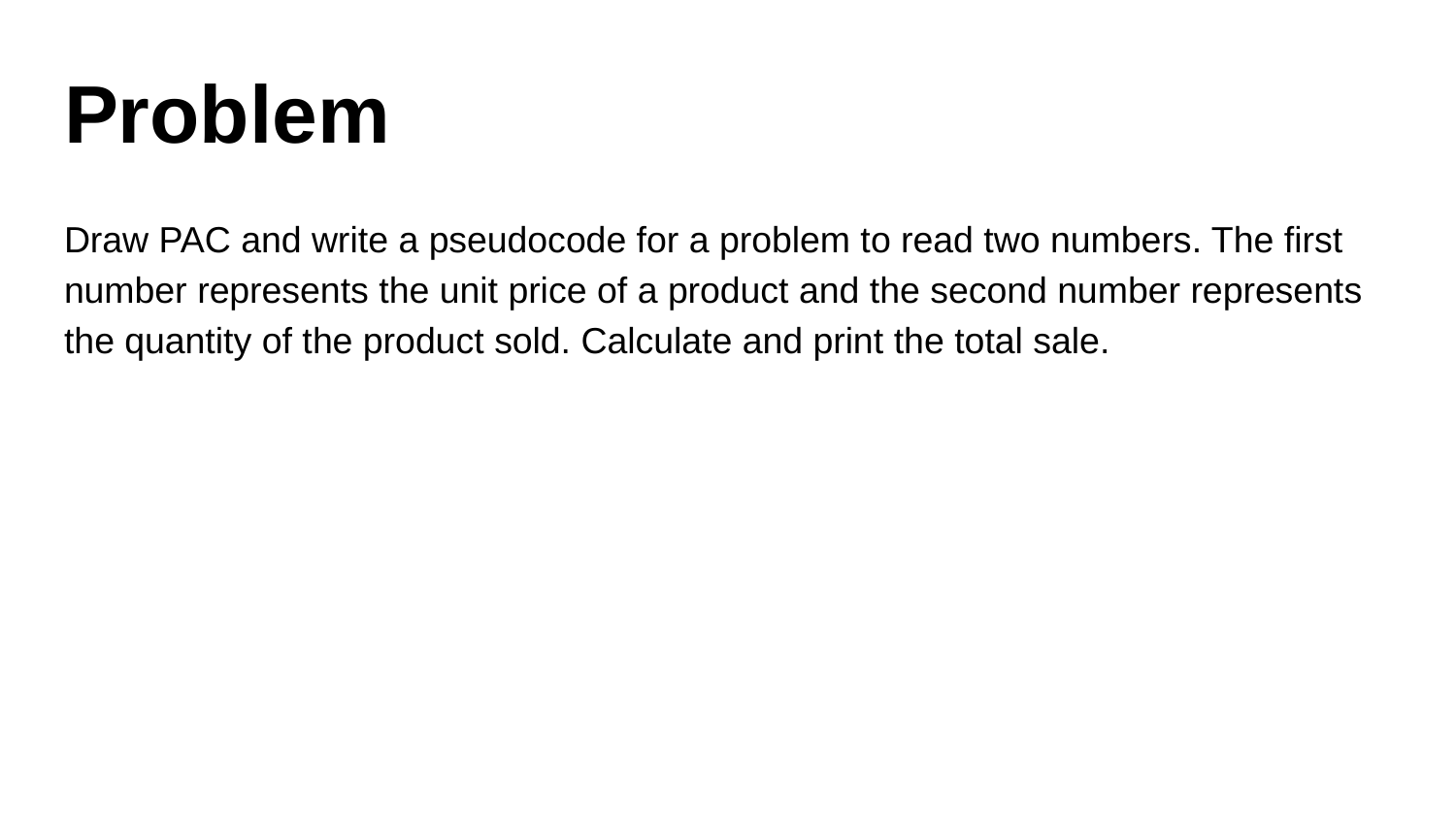

# Problem
Draw PAC and write a pseudocode for a problem to read two numbers. The first number represents the unit price of a product and the second number represents the quantity of the product sold. Calculate and print the total sale.